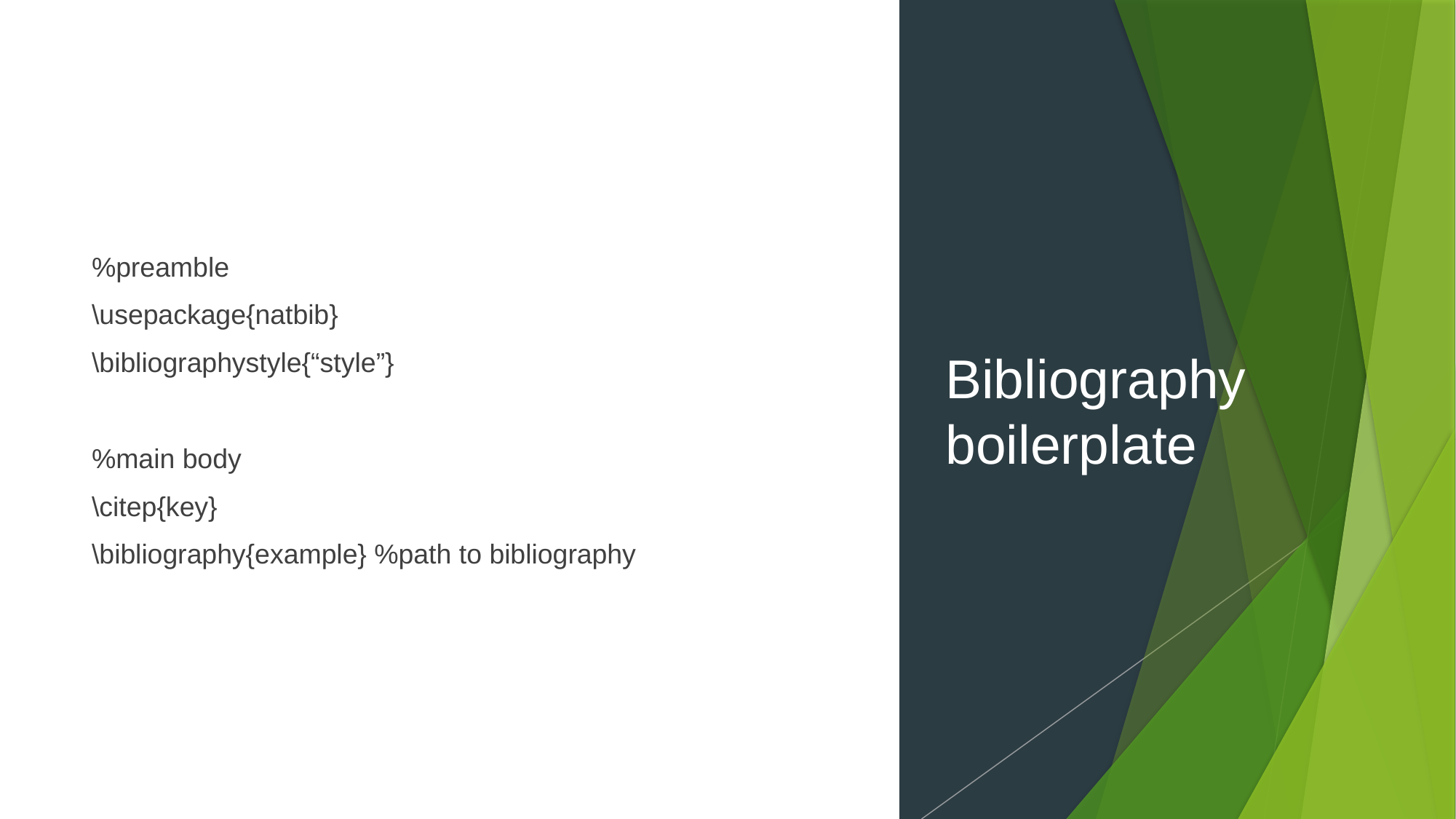

%preamble
\usepackage{natbib}
\bibliographystyle{“style”}

%main body
\citep{key}
\bibliography{example} %path to bibliography
# Bibliography boilerplate